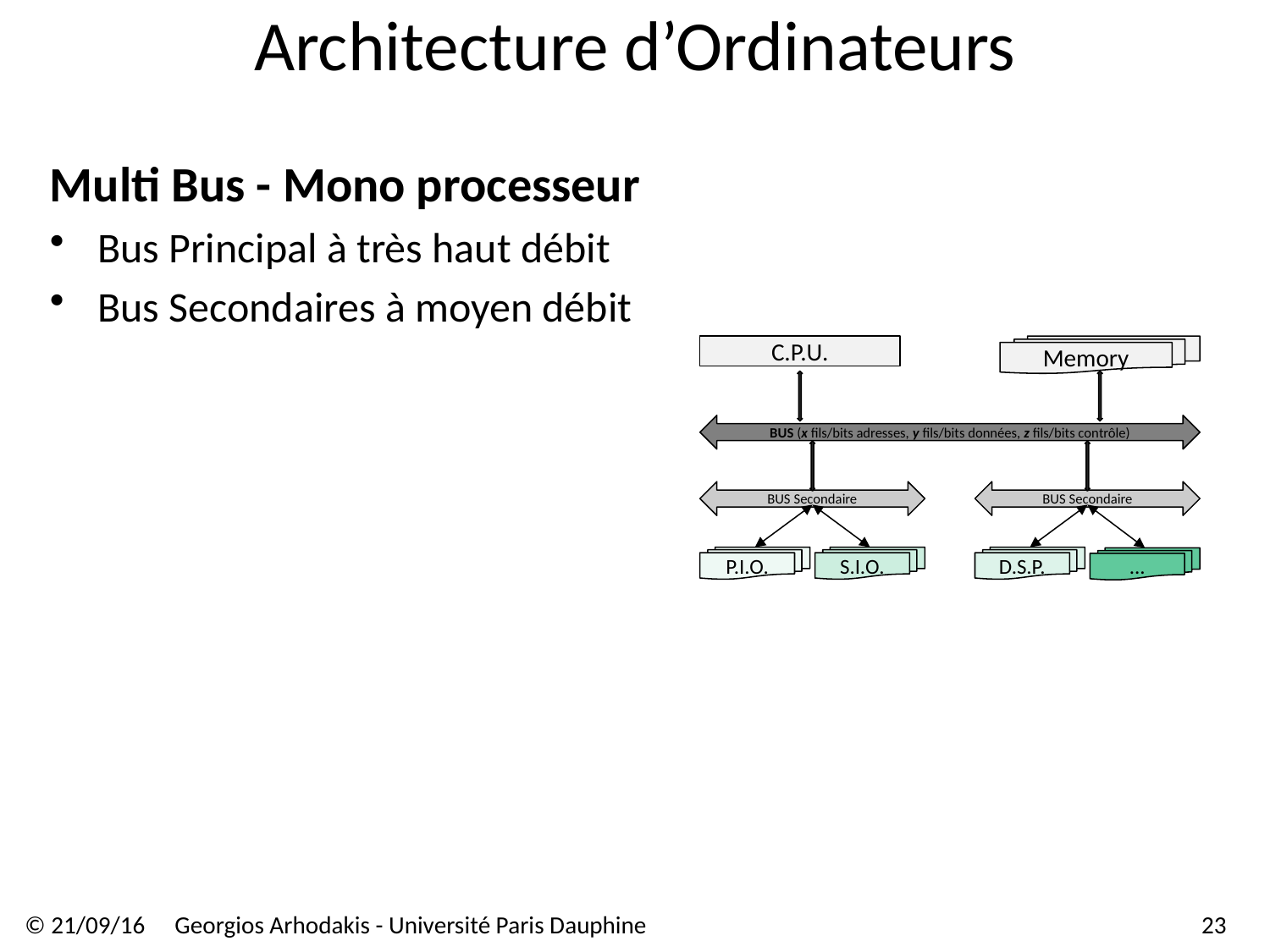

# Architecture d’Ordinateurs
Multi Bus - Mono processeur
Bus Principal à très haut débit
Bus Secondaires à moyen débit
C.P.U.
Memory

BUS (x fils/bits adresses, y fils/bits données, z fils/bits contrôle)

BUS Secondaire
BUS Secondaire
P.I.O.
S.I.O.
D.S.P.
...
© 21/09/16
Georgios Arhodakis - Université Paris Dauphine
23